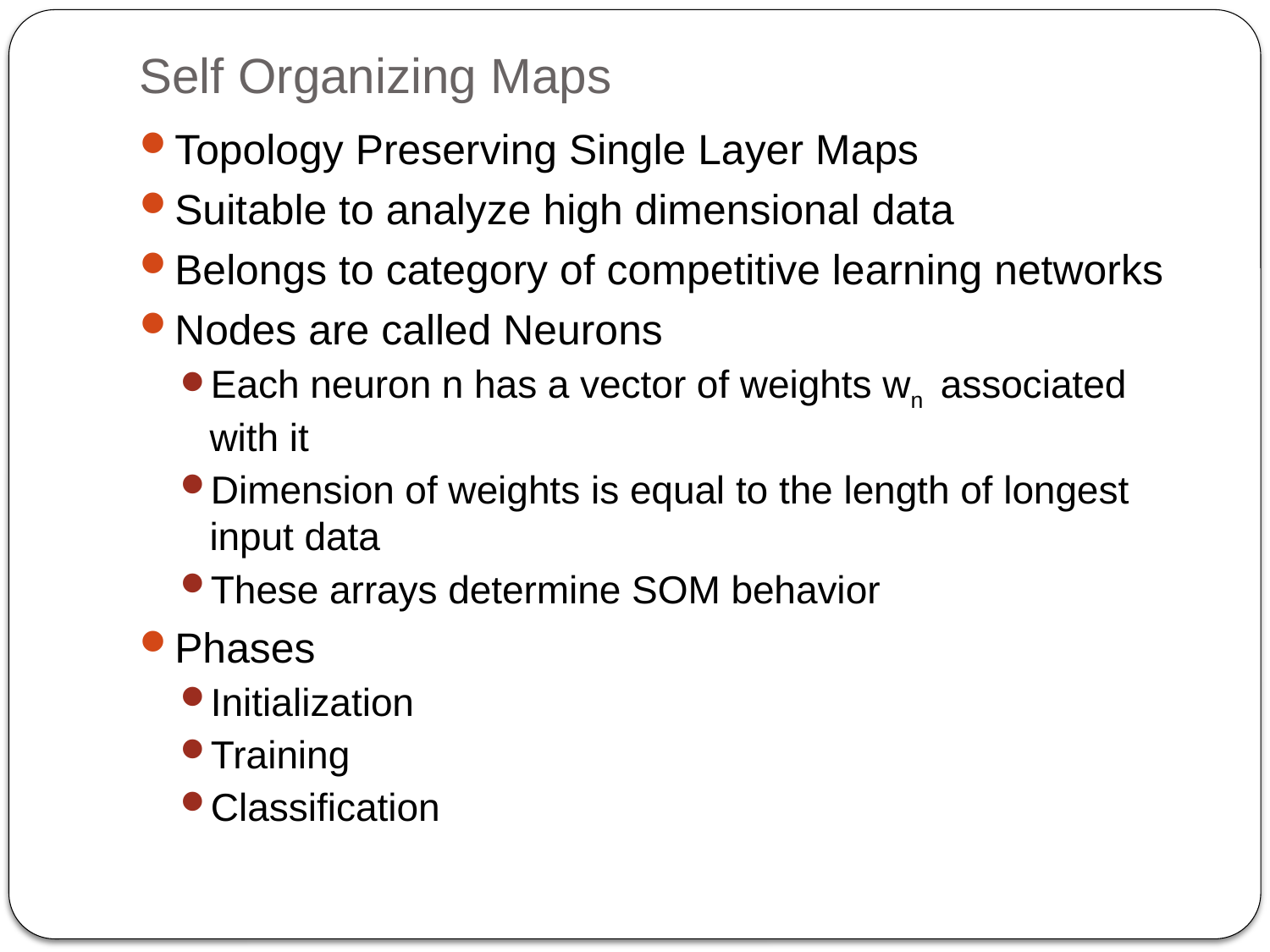

# Self Organizing Maps
Topology Preserving Single Layer Maps
Suitable to analyze high dimensional data
Belongs to category of competitive learning networks
Nodes are called Neurons
Each neuron n has a vector of weights wn  associated with it
Dimension of weights is equal to the length of longest input data
These arrays determine SOM behavior
Phases
Initialization
Training
Classification